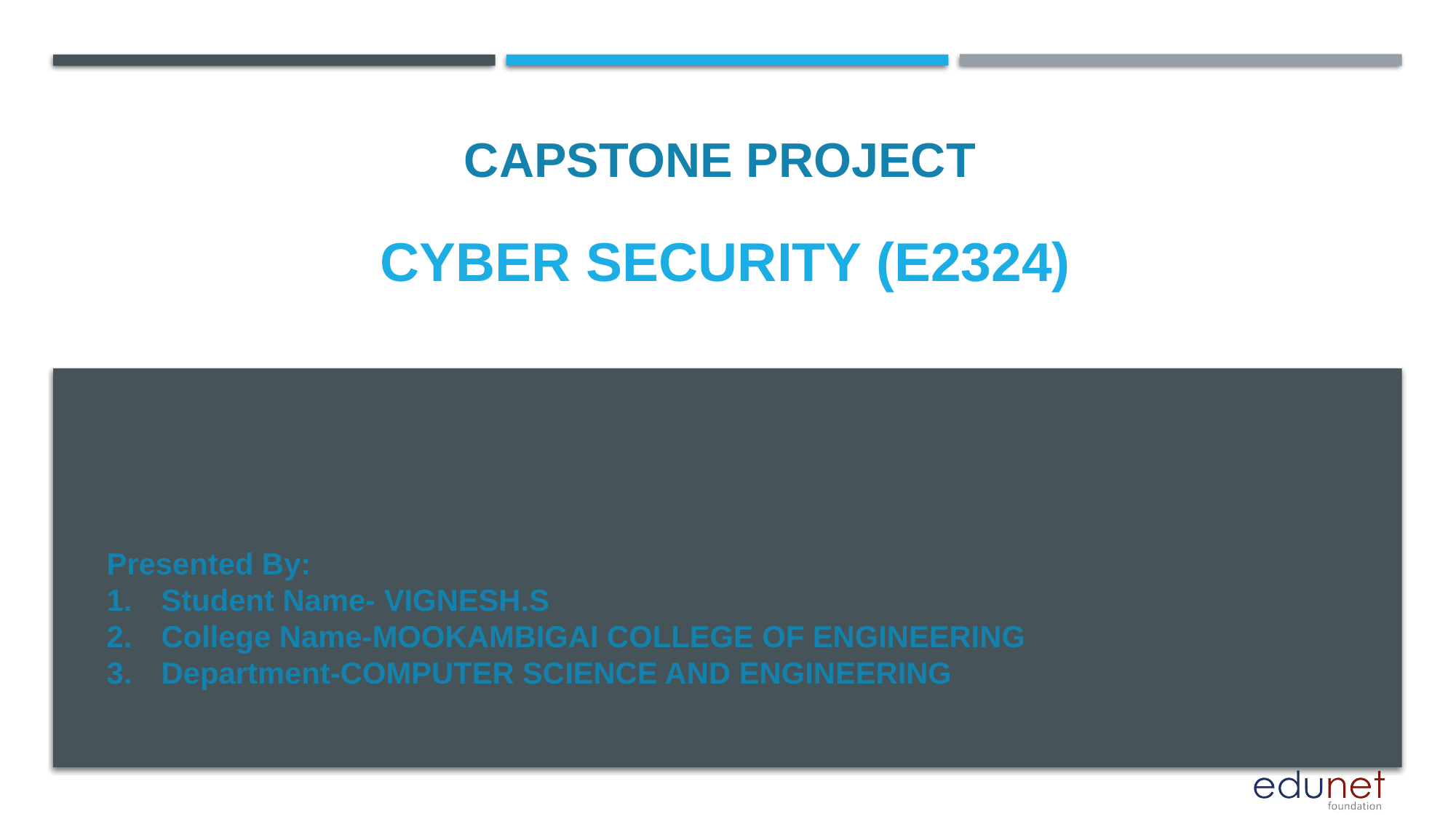

# Cyber security (e2324)
CAPSTONE PROJECT
Presented By:
Student Name- VIGNESH.S
College Name-MOOKAMBIGAI COLLEGE OF ENGINEERING
Department-COMPUTER SCIENCE AND ENGINEERING